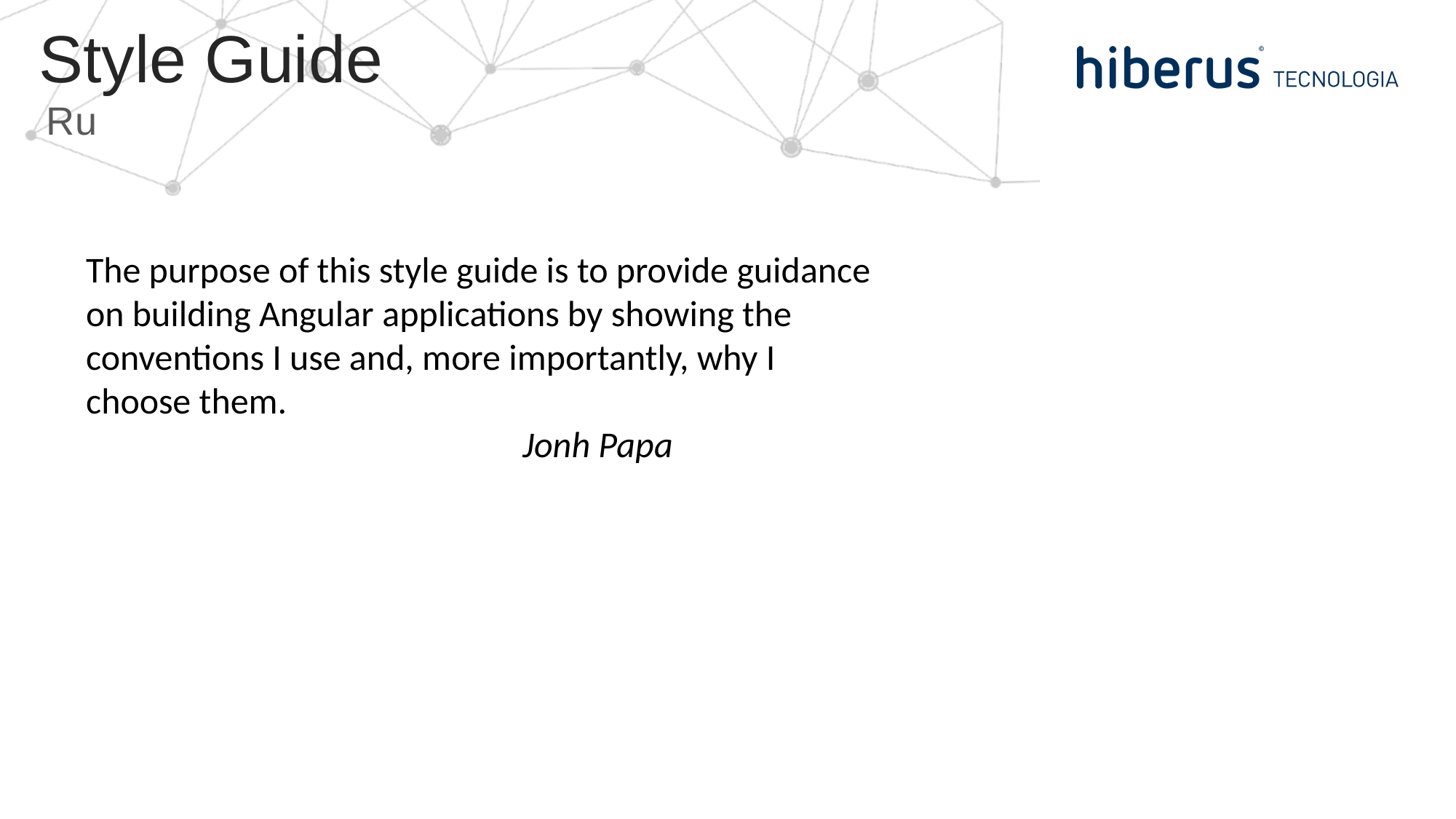

# Style Guide
Ru
The purpose of this style guide is to provide guidance on building Angular applications by showing the conventions I use and, more importantly, why I choose them.
				Jonh Papa